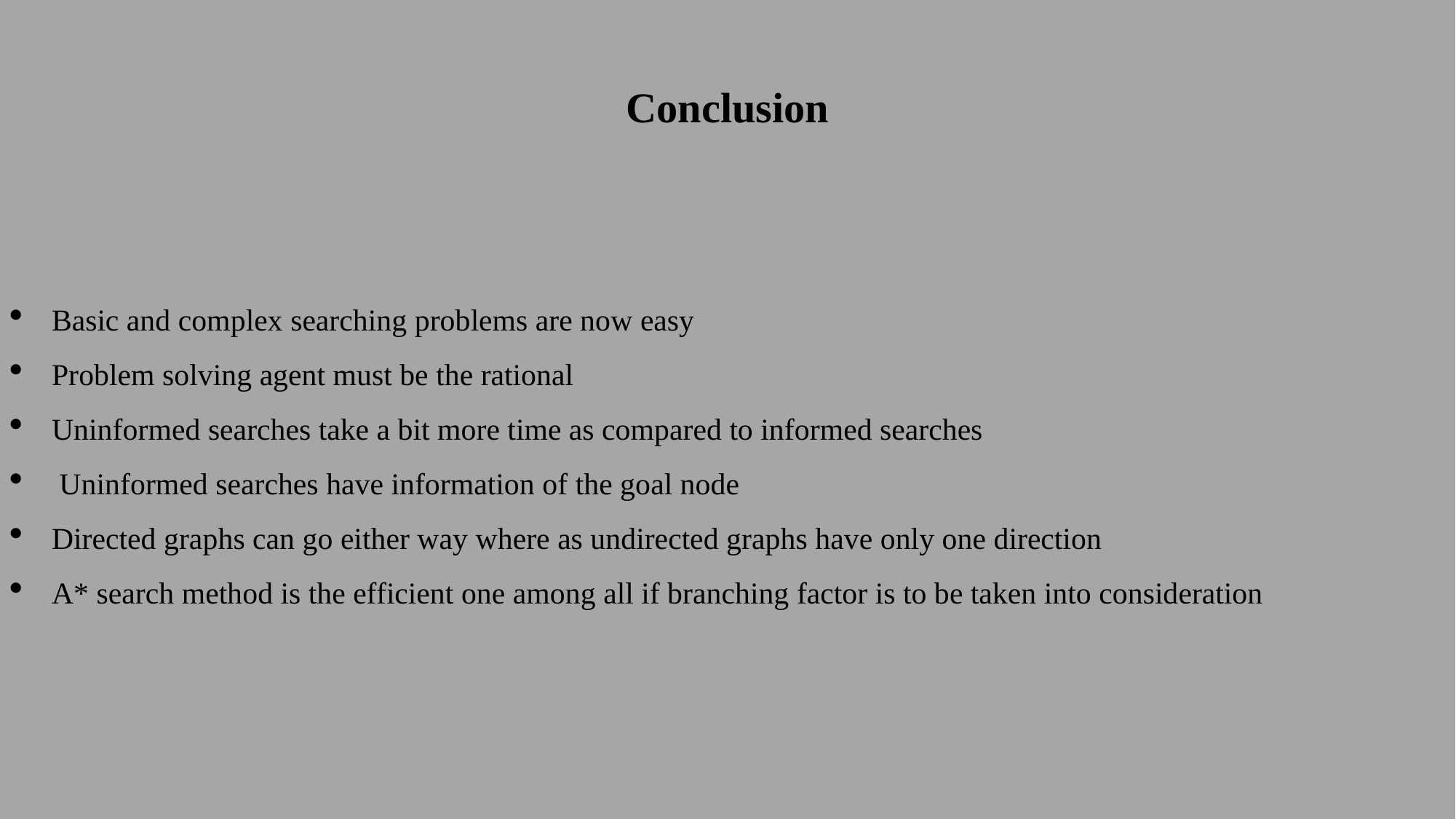

Conclusion
Basic and complex searching problems are now easy
Problem solving agent must be the rational
Uninformed searches take a bit more time as compared to informed searches
 Uninformed searches have information of the goal node
Directed graphs can go either way where as undirected graphs have only one direction
A* search method is the efficient one among all if branching factor is to be taken into consideration